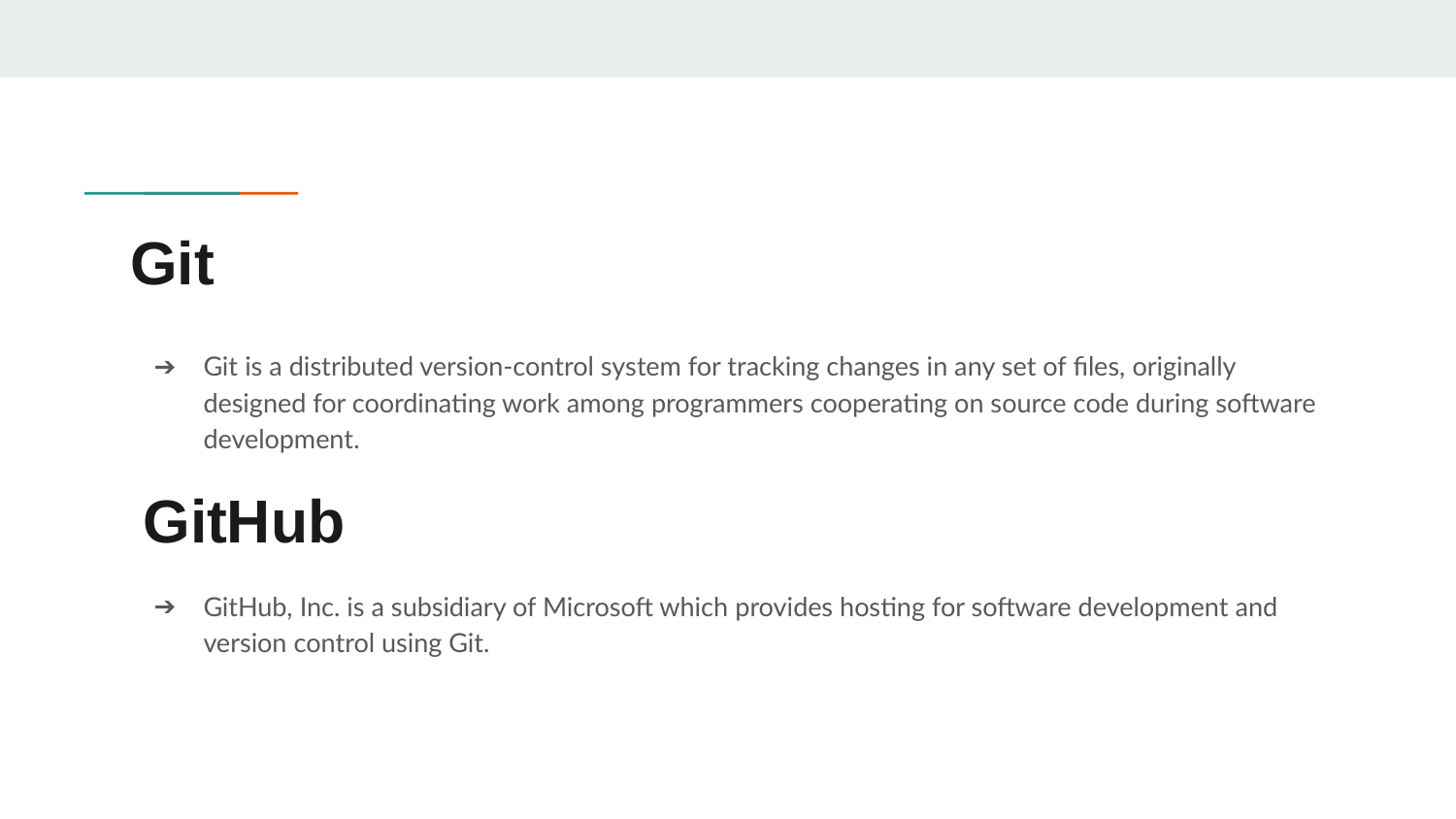

# Git
Git is a distributed version-control system for tracking changes in any set of files, originally designed for coordinating work among programmers cooperating on source code during software development.
GitHub
GitHub, Inc. is a subsidiary of Microsoft which provides hosting for software development and version control using Git.